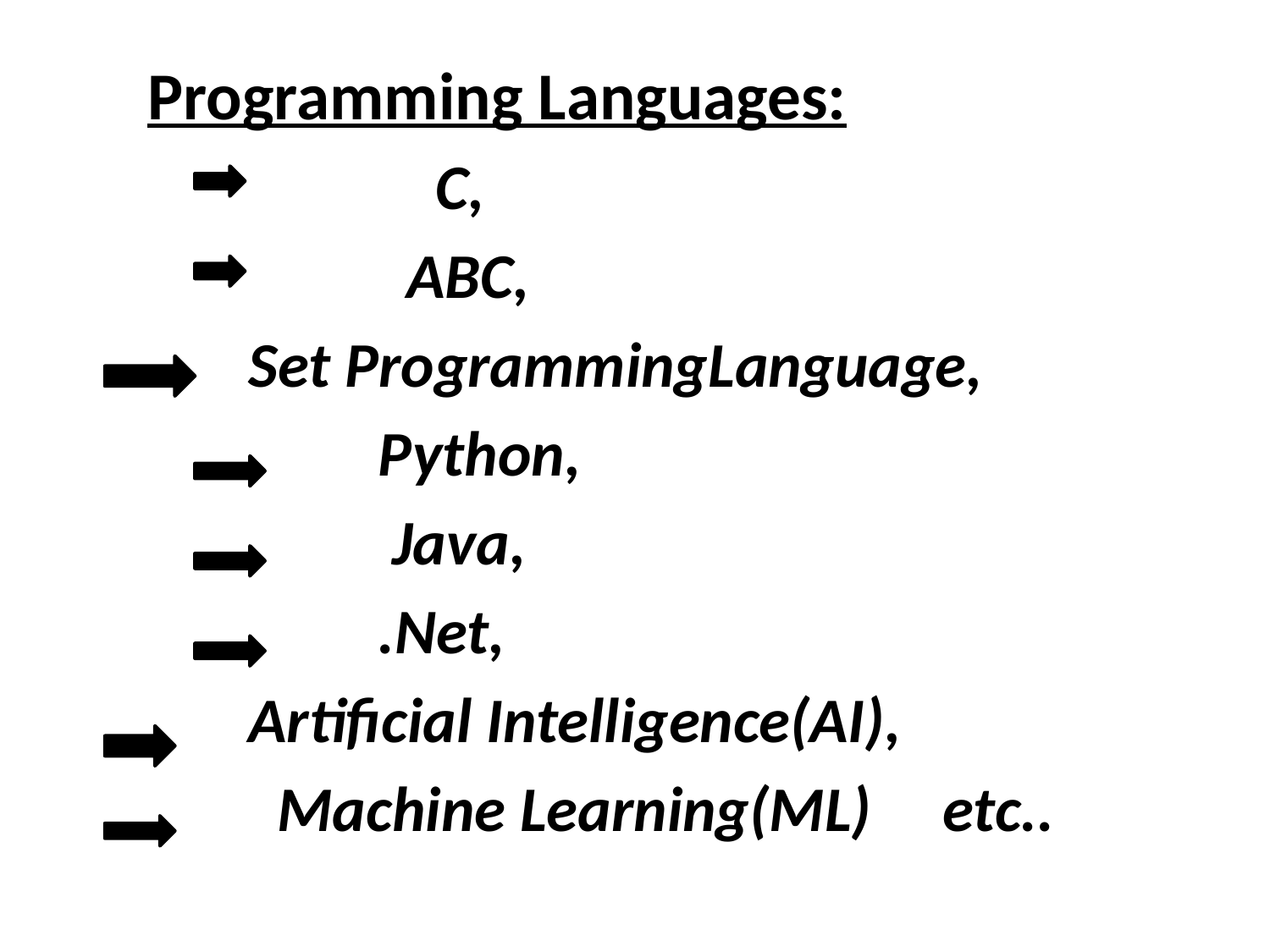

Programming Languages:
                    C,
                  ABC,
       Set ProgrammingLanguage,
                Python,
                 Java,
                .Net,
       Artificial Intelligence(AI),
         Machine Learning(ML)     etc..